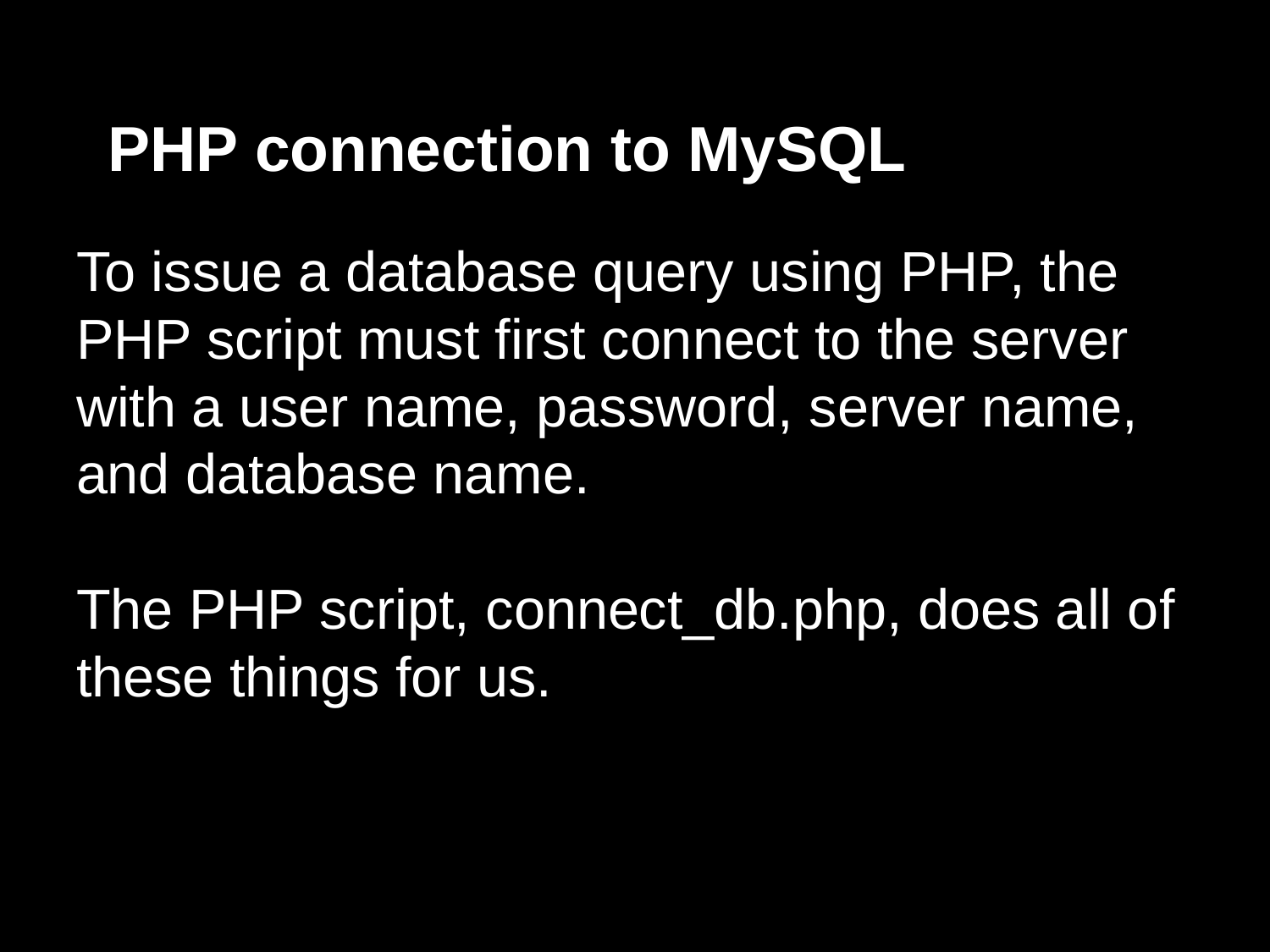

# PHP connection to MySQL
To issue a database query using PHP, the PHP script must first connect to the server with a user name, password, server name, and database name.
The PHP script, connect_db.php, does all of these things for us.